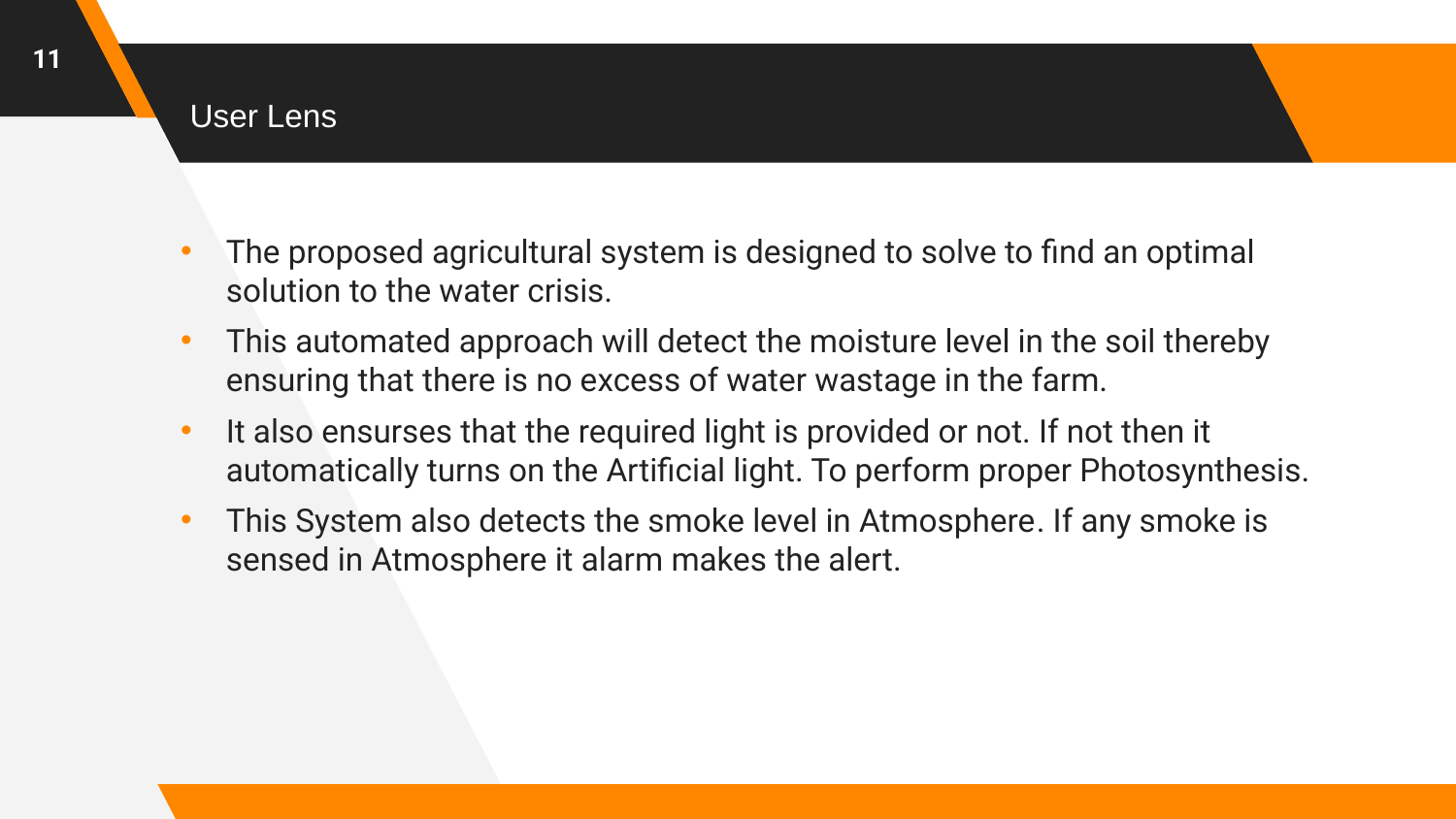

11
# User Lens
The proposed agricultural system is designed to solve to find an optimal solution to the water crisis.
This automated approach will detect the moisture level in the soil thereby ensuring that there is no excess of water wastage in the farm.
It also ensurses that the required light is provided or not. If not then it automatically turns on the Artificial light. To perform proper Photosynthesis.
This System also detects the smoke level in Atmosphere. If any smoke is sensed in Atmosphere it alarm makes the alert.